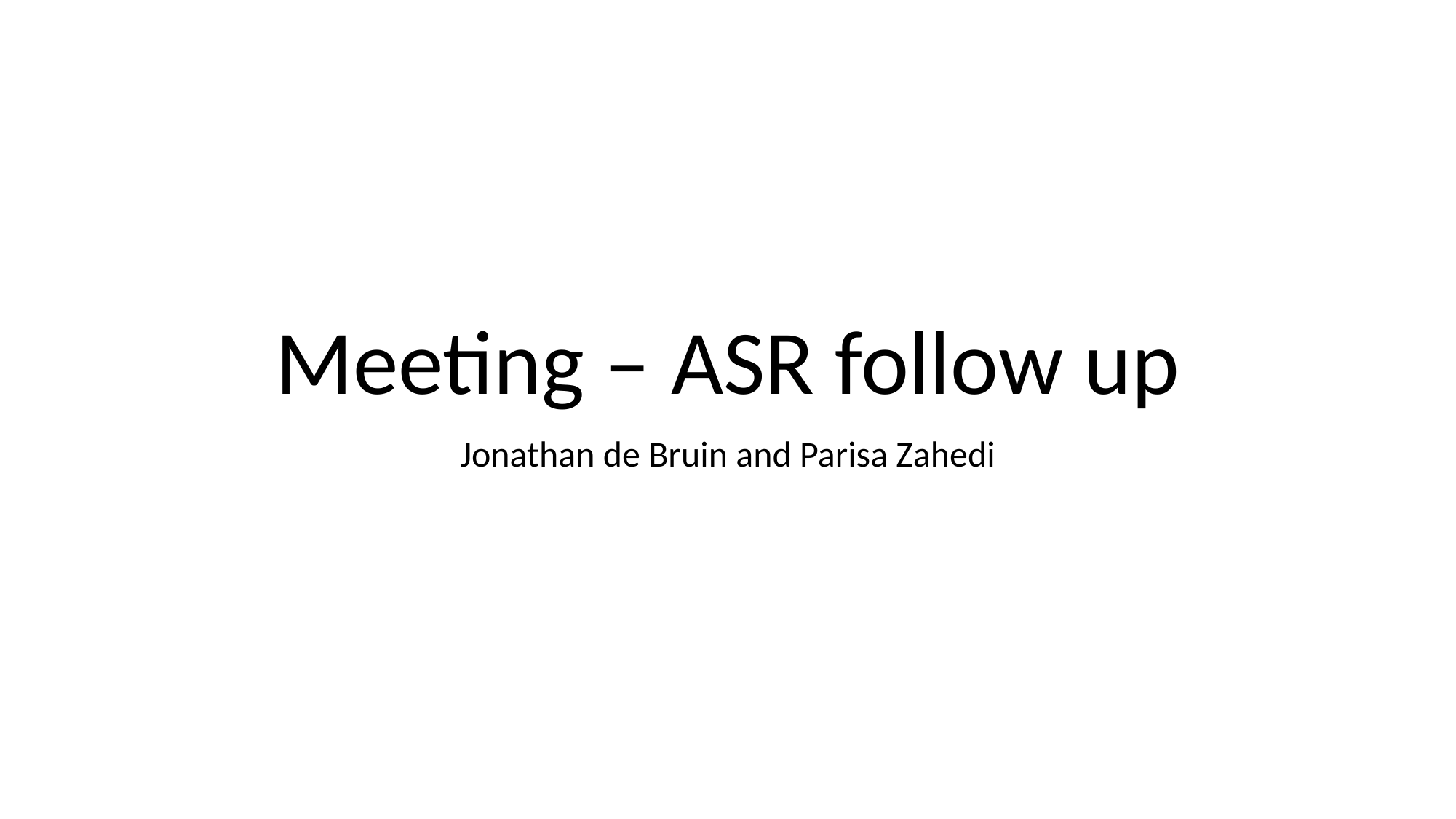

# Meeting – ASR follow up
Jonathan de Bruin and Parisa Zahedi